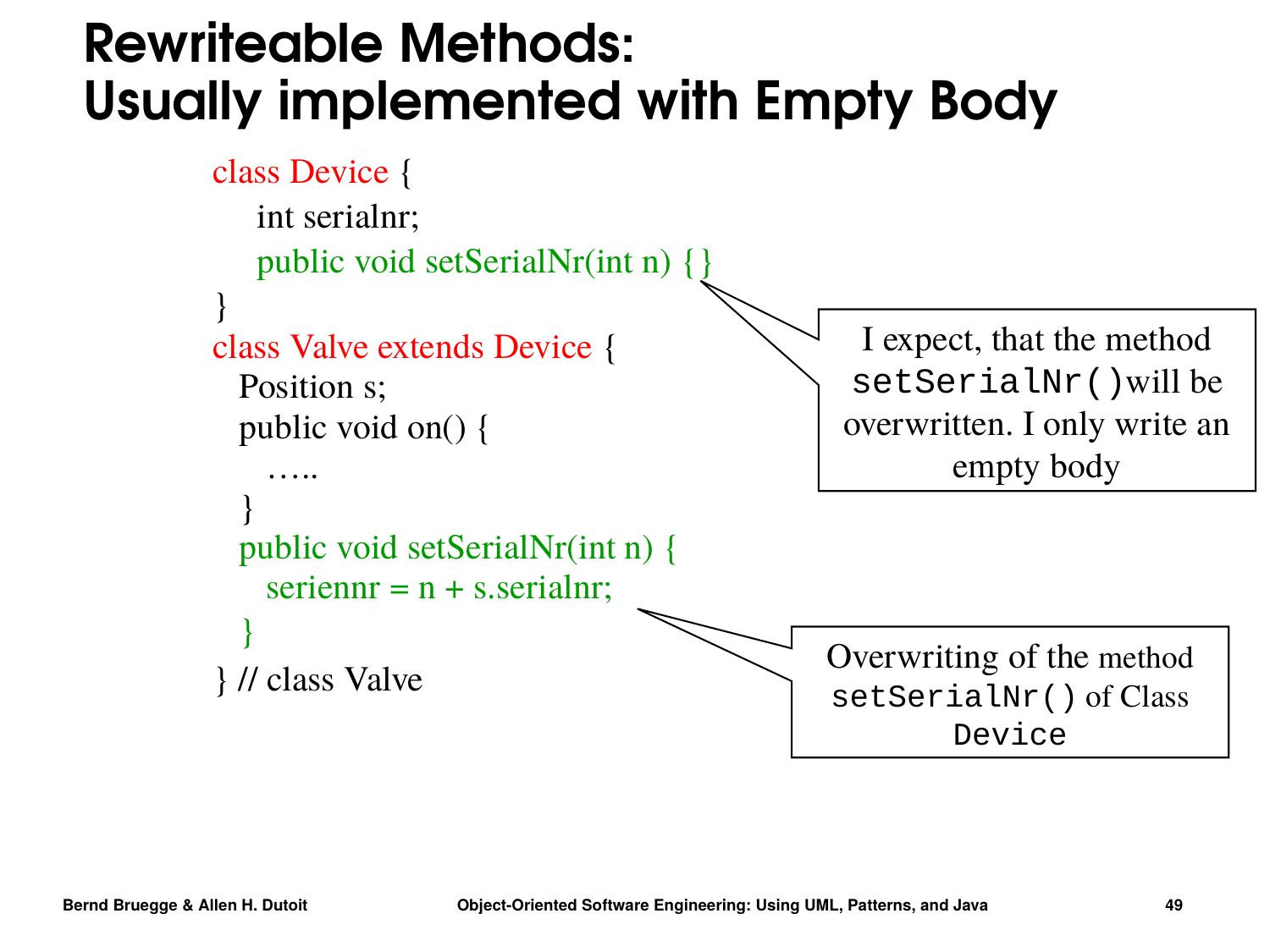

# Rewriteable Methods: Usually implemented with Empty Body
class Device {
     int serialnr;
     public void setSerialNr(int n) {}
}
class Valve extends Device {
   Position s;
   public void on() {
      …..
   }
   public void setSerialNr(int n) {
      seriennr = n + s.serialnr;
   }
} // class Valve
I expect, that the method setSerialNr()will be overwritten. I only write an empty body
Overwriting of the method setSerialNr() of Class Device